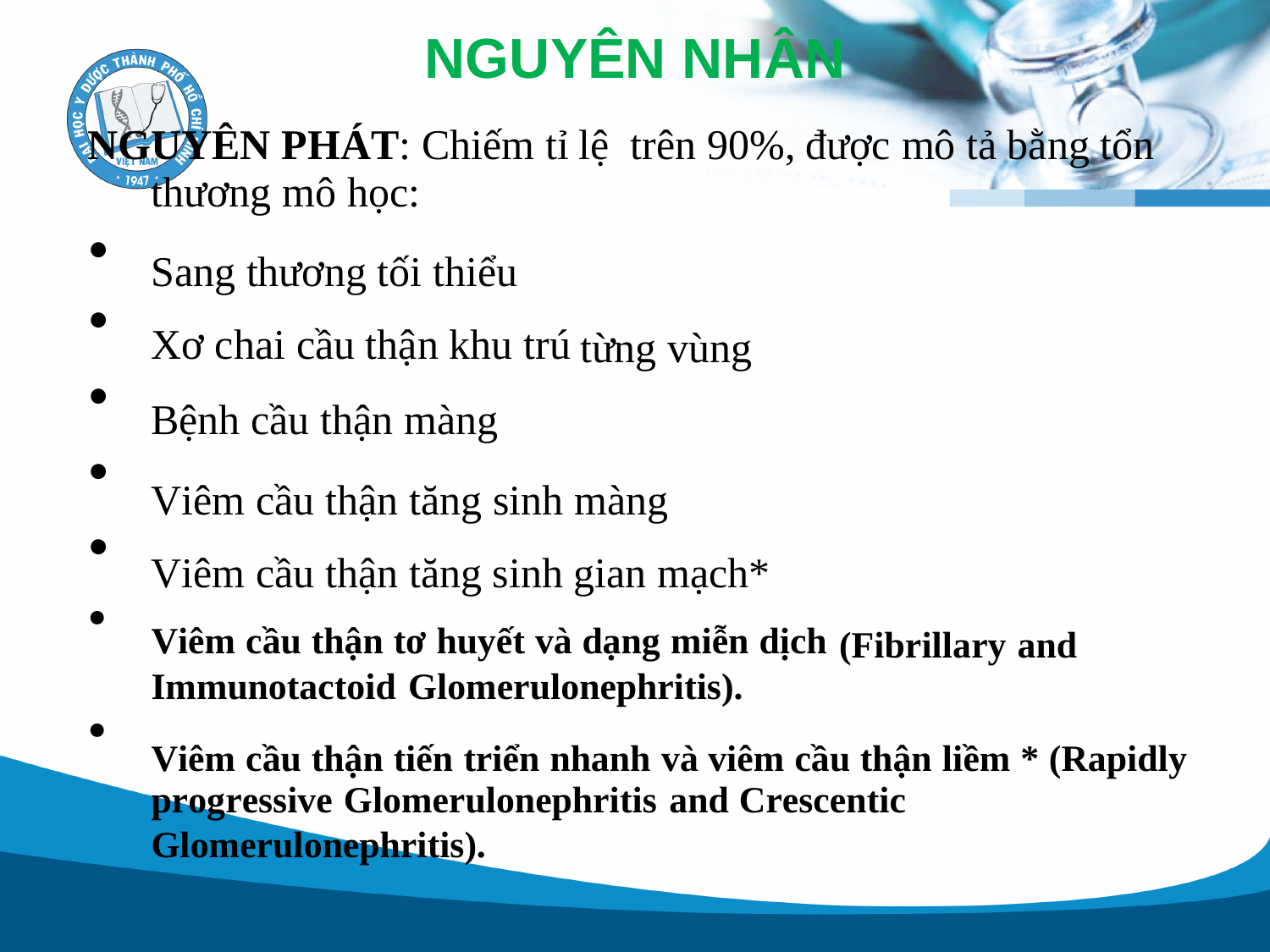

NGUYÊN NHÂN
NGUYÊN PHÁT: Chiếm tỉ
thương mô học:
lệ trên 90%,
được
mô
tả
bằng
tổn
•
•
•
•
•
•
•
Sang thương tối thiểu
Xơ chai cầu thận khu trú
Bệnh cầu thận màng
từng vùng
Viêm cầu thận tăng sinh màng
Viêm cầu thận tăng sinh gian mạch*
Viêm cầu thận tơ huyết và dạng miễn dịch
Immunotactoid Glomerulonephritis).
(Fibrillary and
Viêm cầu thận tiến triển nhanh và viêm cầu thận liềm * (Rapidly
progressive Glomerulonephritis and Crescentic
Glomerulonephritis).